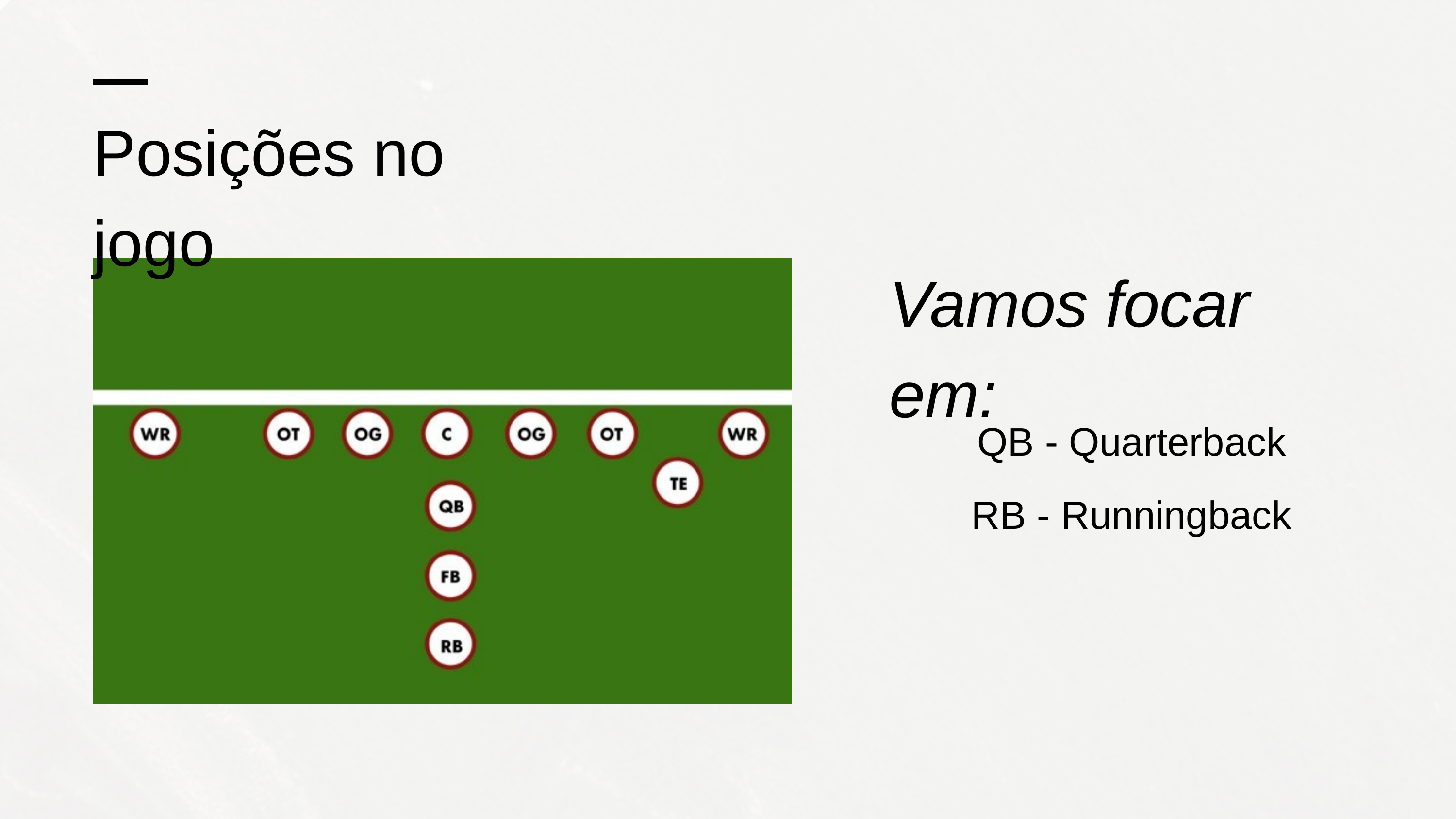

Posições no jogo
Vamos focar em:

QB - Quarterback
RB - Runningback